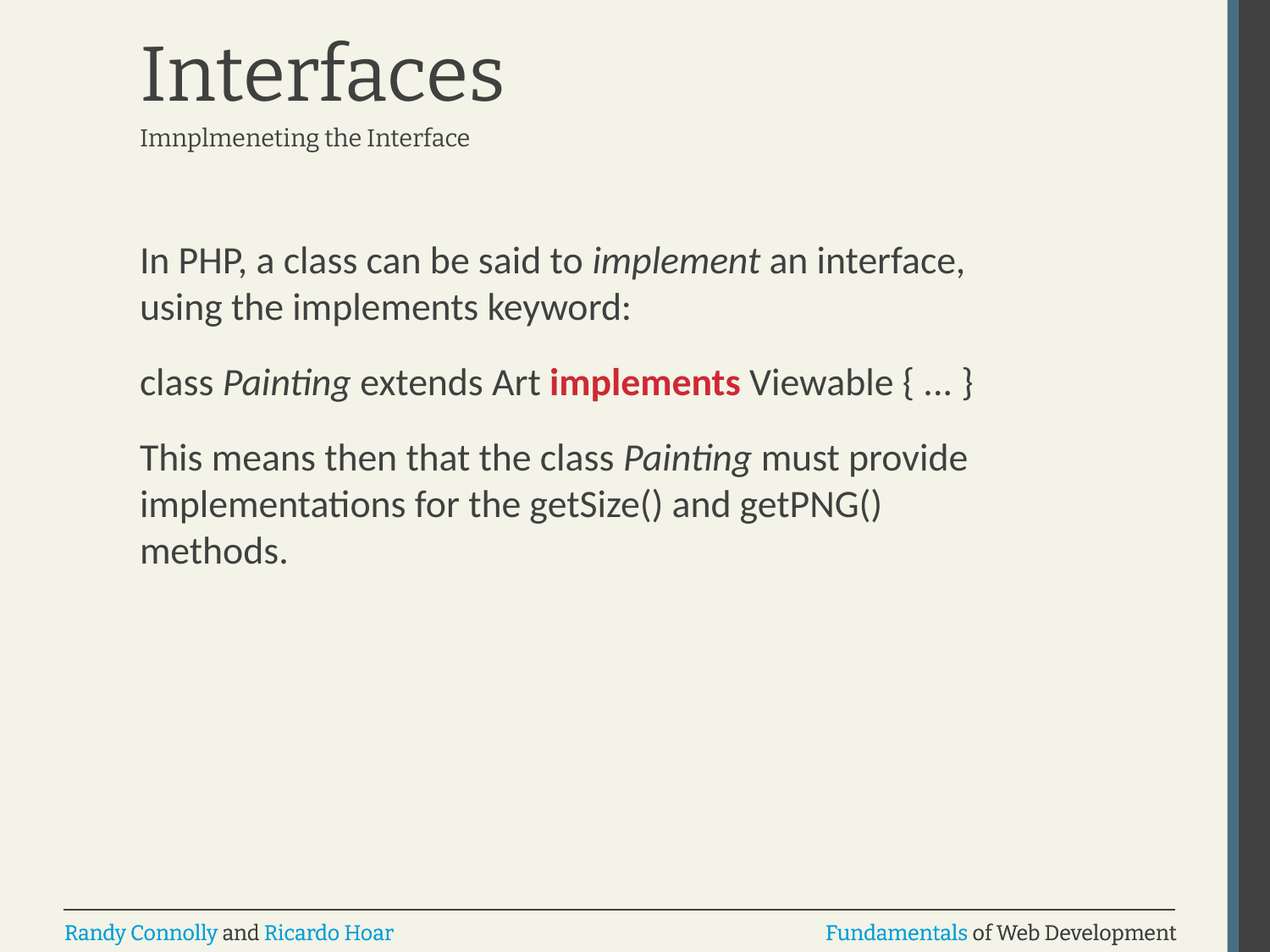

# Interfaces
Imnplmeneting the Interface
In PHP, a class can be said to implement an interface, using the implements keyword:
class Painting extends Art implements Viewable { ... }
This means then that the class Painting must provide implementations for the getSize() and getPNG() methods.